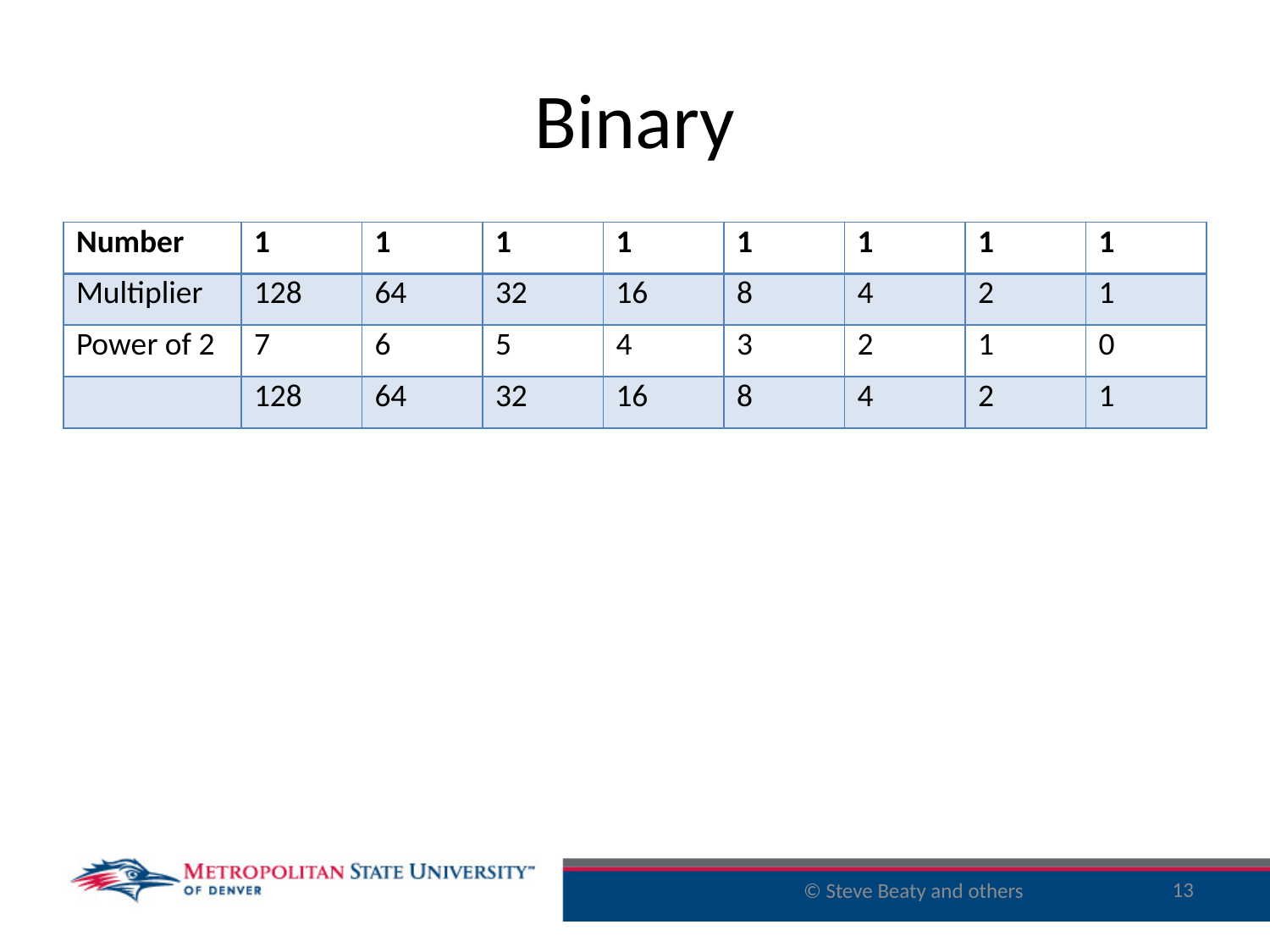

# Binary
| Number | 1 | 1 | 1 | 1 | 1 | 1 | 1 | 1 |
| --- | --- | --- | --- | --- | --- | --- | --- | --- |
| Multiplier | 128 | 64 | 32 | 16 | 8 | 4 | 2 | 1 |
| Power of 2 | 7 | 6 | 5 | 4 | 3 | 2 | 1 | 0 |
|  | 128 | 64 | 32 | 16 | 8 | 4 | 2 | 1 |

13
© Steve Beaty and others